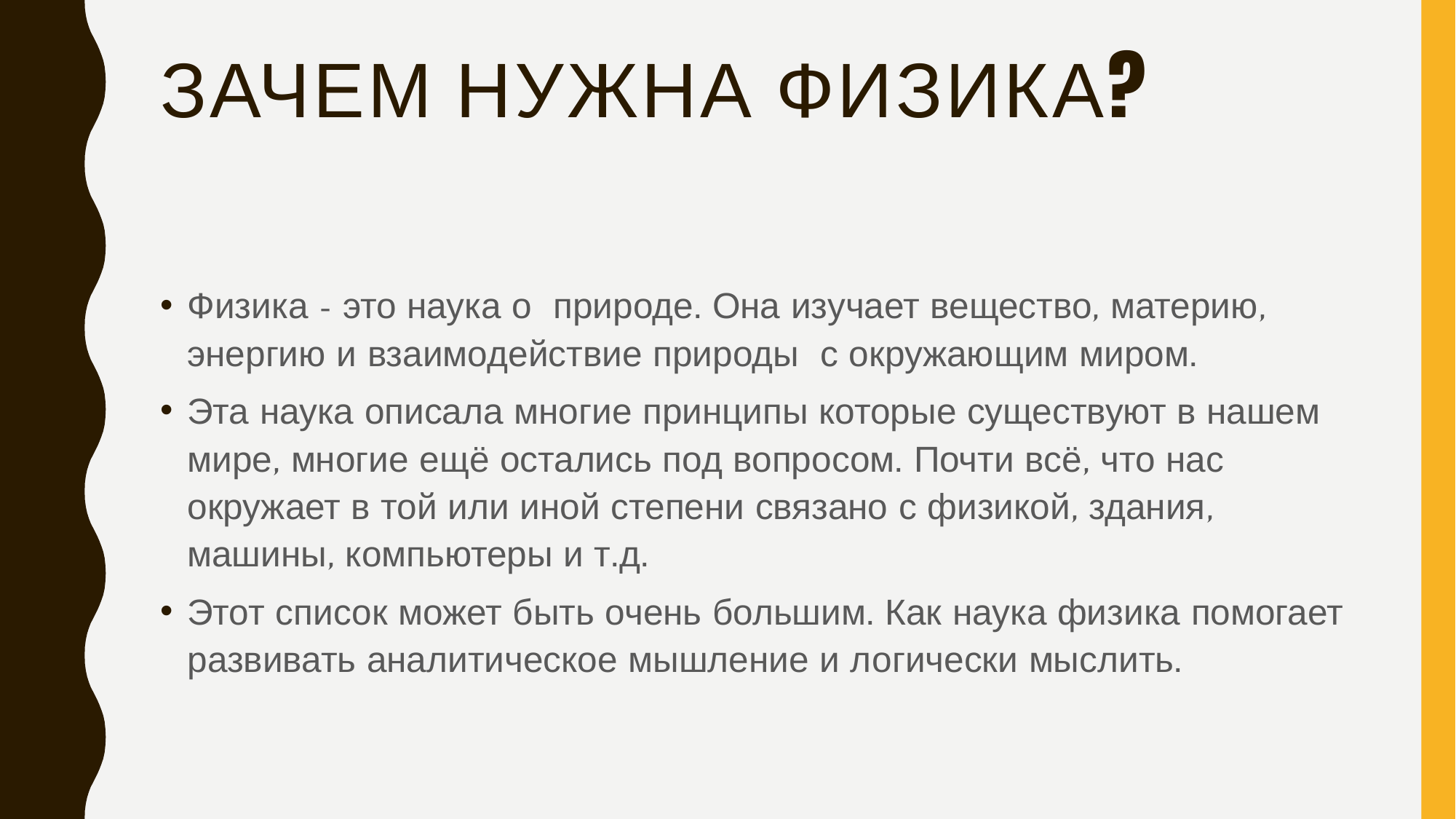

# Зачем нужна физика?
Физика - это наука о  природе. Она изучает вещество, материю, энергию и взаимодействие природы  с окружающим миром.
Эта наука описала многие принципы которые существуют в нашем мире, многие ещё остались под вопросом. Почти всё, что нас окружает в той или иной степени связано с физикой, здания, машины, компьютеры и т.д.
Этот список может быть очень большим. Как наука физика помогает развивать аналитическое мышление и логически мыслить.